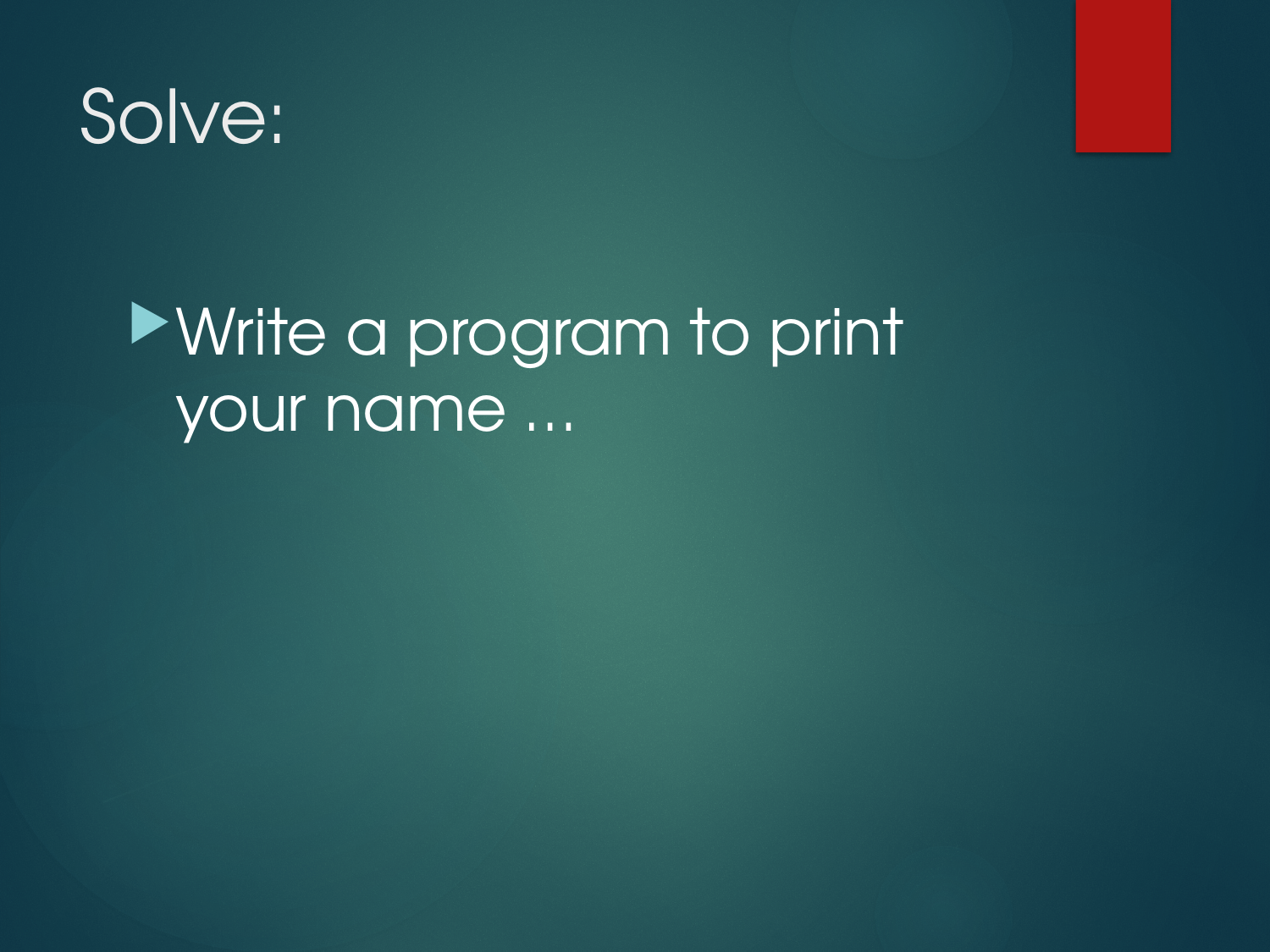

# Solve:
Write a program to print your name …